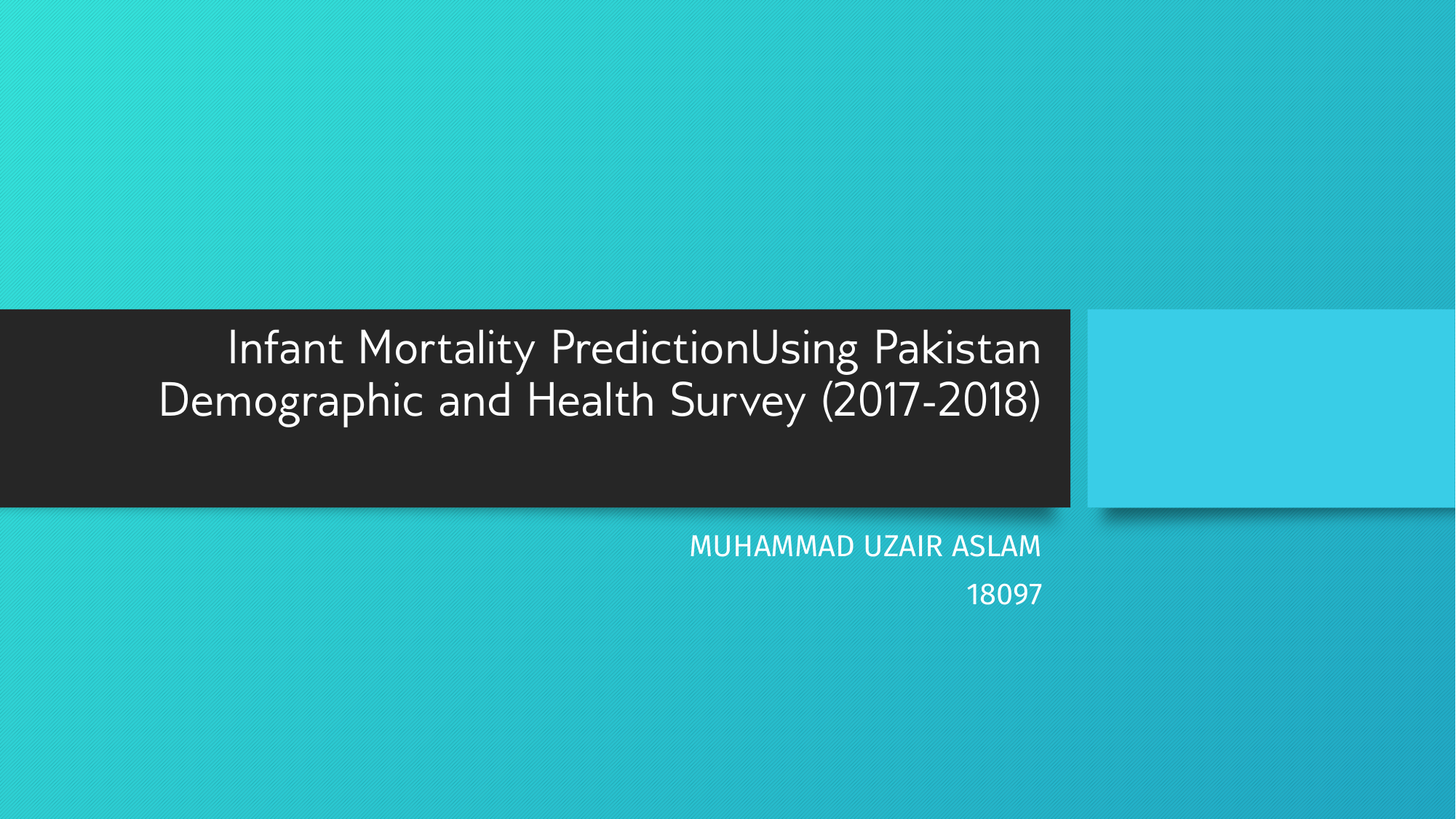

# Infant Mortality PredictionUsing Pakistan Demographic and Health Survey (2017-2018)
MUHAMMAD UZAIR ASLAM
18097